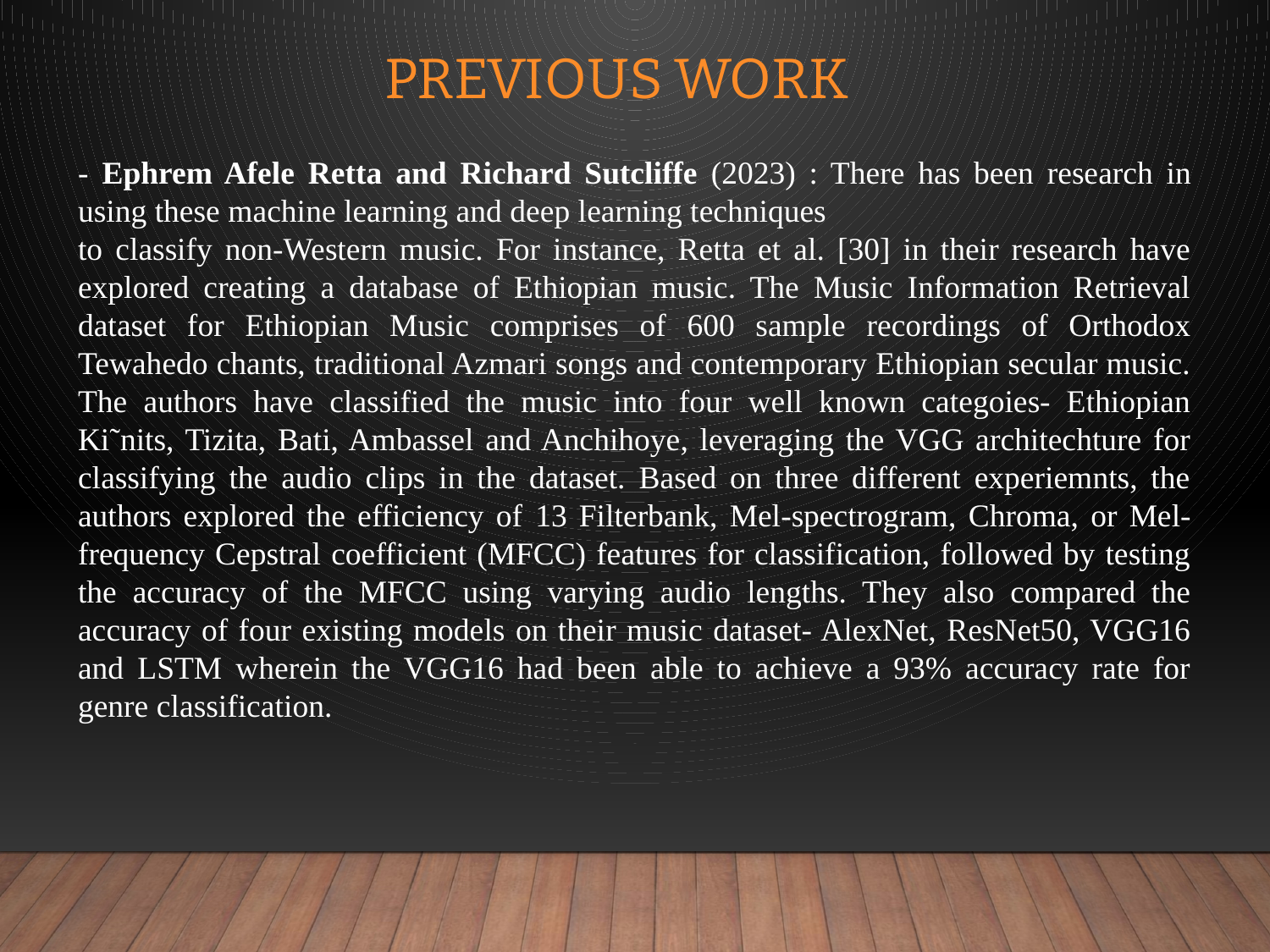

# Previous work
- Ephrem Afele Retta and Richard Sutcliffe (2023) : There has been research in using these machine learning and deep learning techniques
to classify non-Western music. For instance, Retta et al. [30] in their research have explored creating a database of Ethiopian music. The Music Information Retrieval dataset for Ethiopian Music comprises of 600 sample recordings of Orthodox Tewahedo chants, traditional Azmari songs and contemporary Ethiopian secular music. The authors have classified the music into four well known categoies- Ethiopian Ki˜nits, Tizita, Bati, Ambassel and Anchihoye, leveraging the VGG architechture for classifying the audio clips in the dataset. Based on three different experiemnts, the authors explored the efficiency of 13 Filterbank, Mel-spectrogram, Chroma, or Mel-frequency Cepstral coefficient (MFCC) features for classification, followed by testing the accuracy of the MFCC using varying audio lengths. They also compared the accuracy of four existing models on their music dataset- AlexNet, ResNet50, VGG16 and LSTM wherein the VGG16 had been able to achieve a 93% accuracy rate for genre classification.